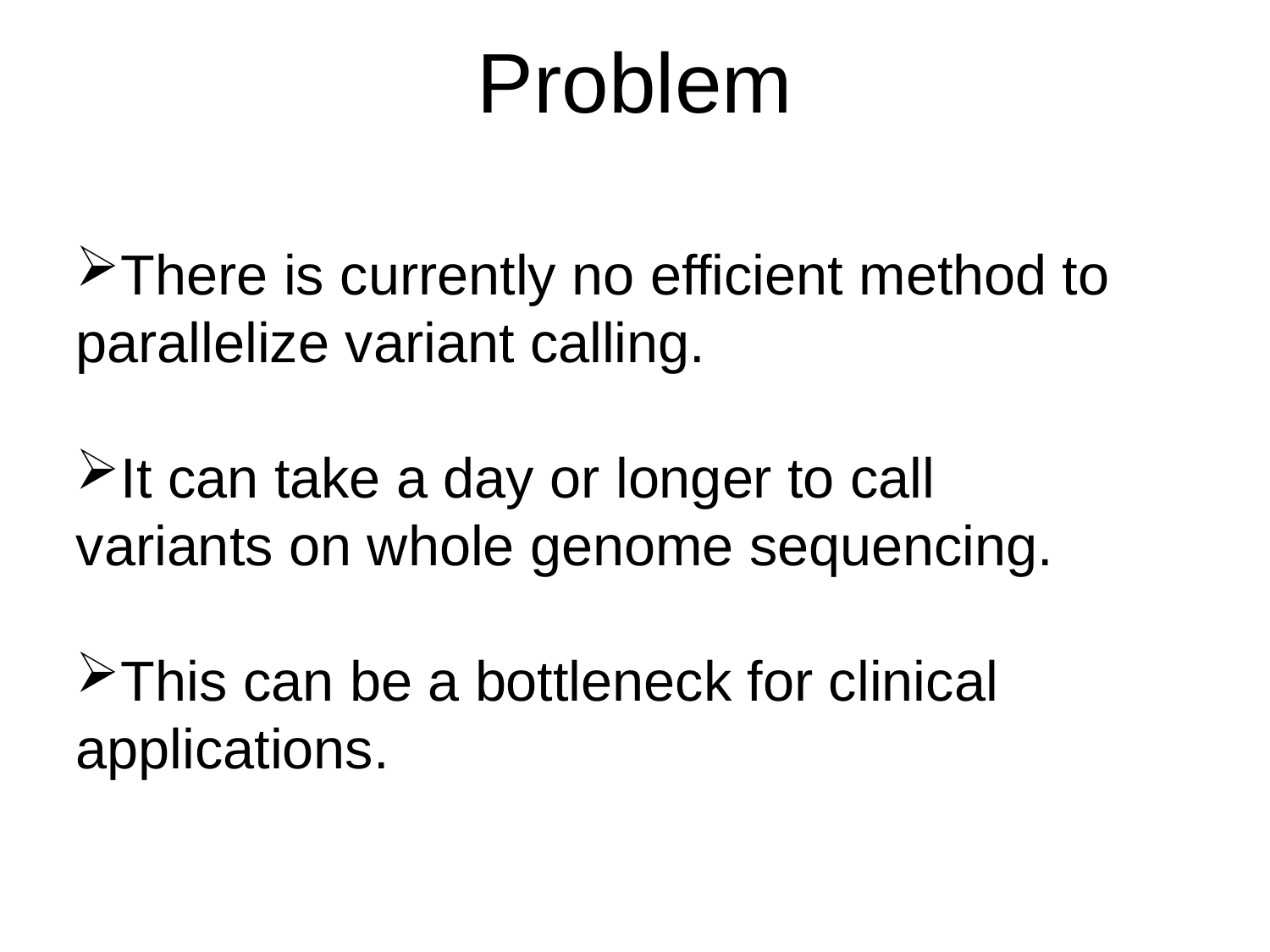

# Problem
There is currently no efficient method to parallelize variant calling.

It can take a day or longer to call variants on whole genome sequencing.

This can be a bottleneck for clinical applications.